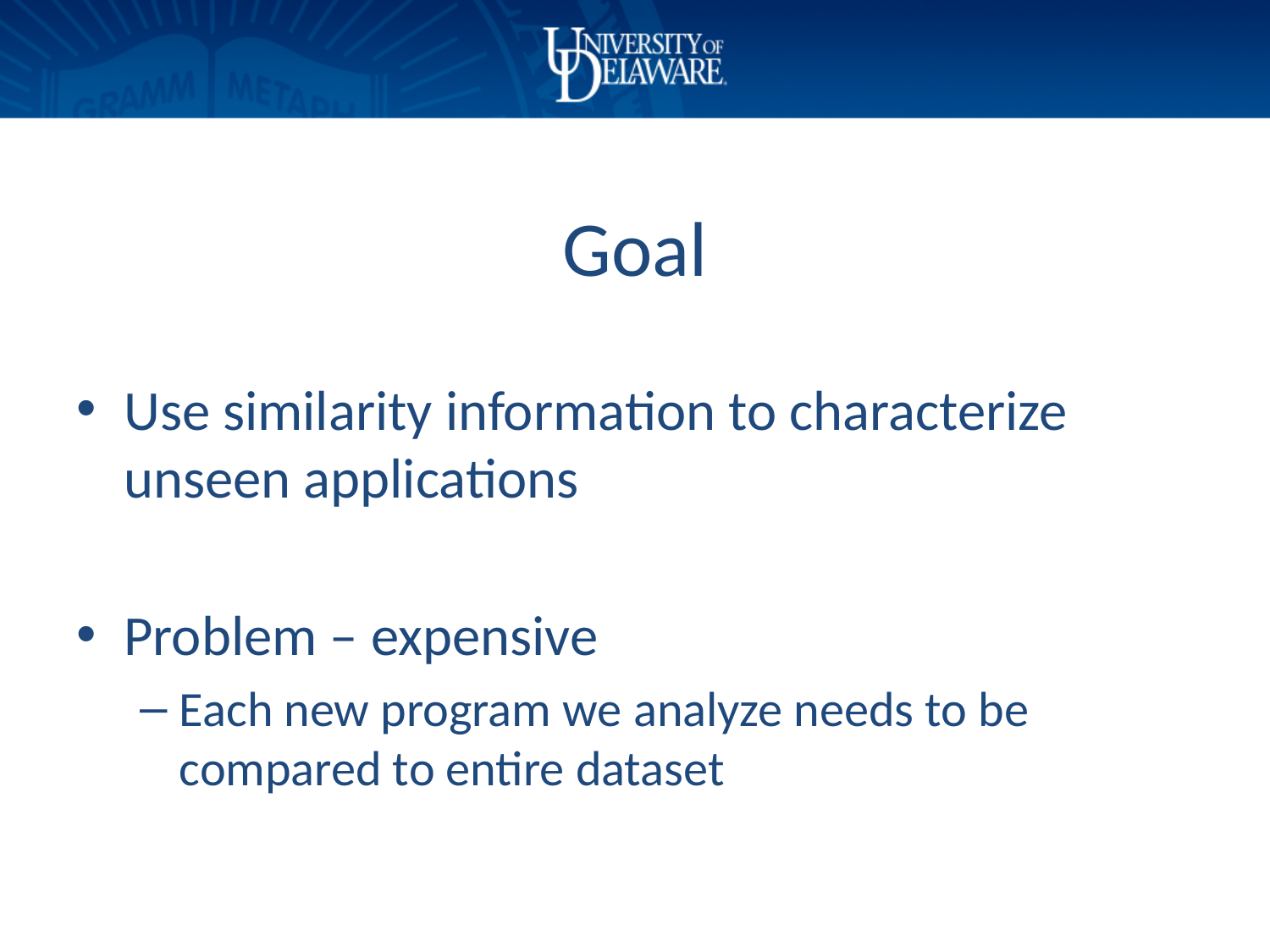

# Goal
Use similarity information to characterize unseen applications

Problem – expensive
Each new program we analyze needs to be compared to entire dataset